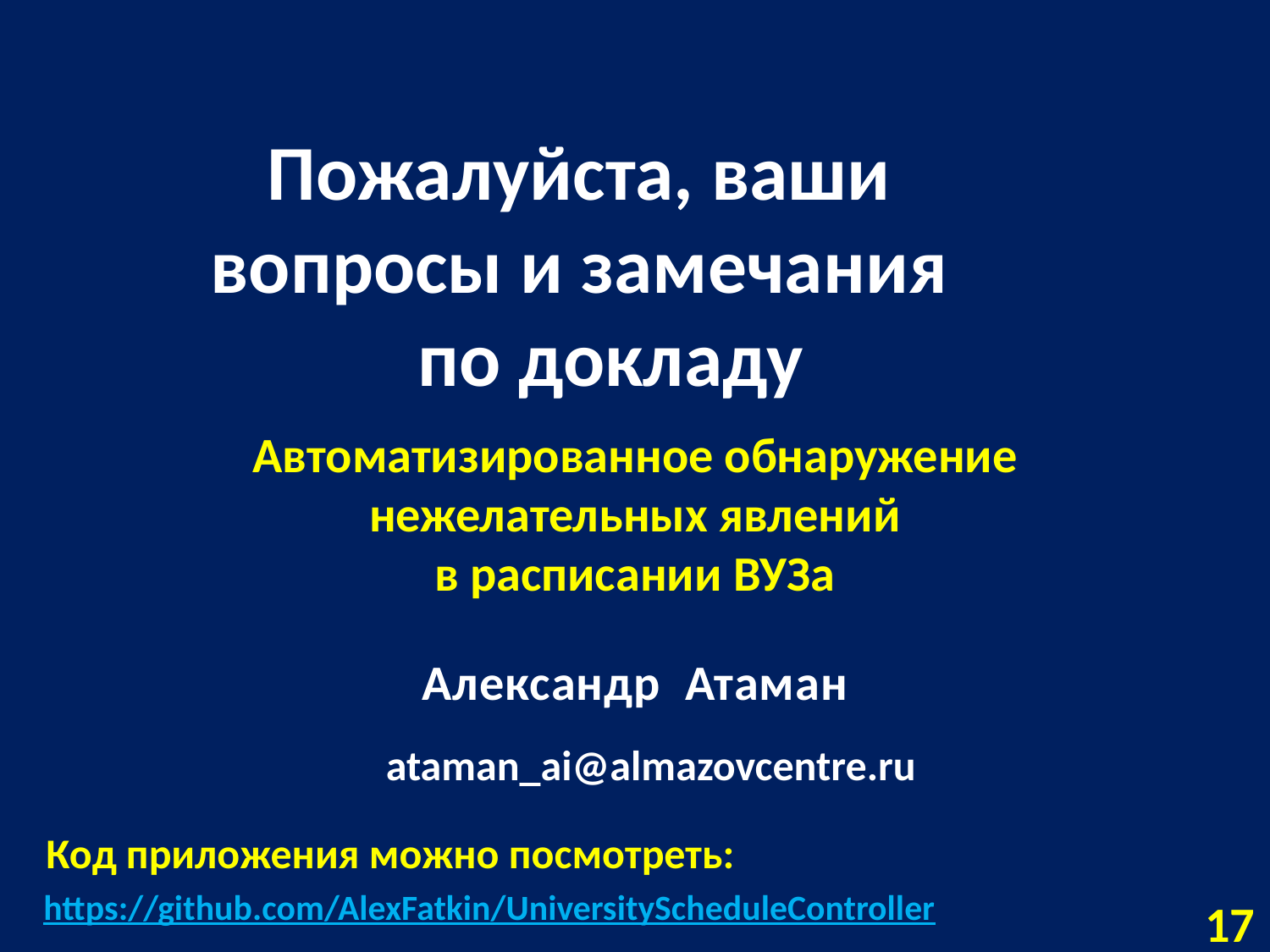

Пожалуйста, ваши
вопросы и замечания по докладу
Автоматизированное обнаружение нежелательных явлений
 в расписании ВУЗа
Александр  Атаман
ataman_ai@almazovcentre.ru
Код приложения можно посмотреть:
https://github.com/AlexFatkin/UniversityScheduleController
17